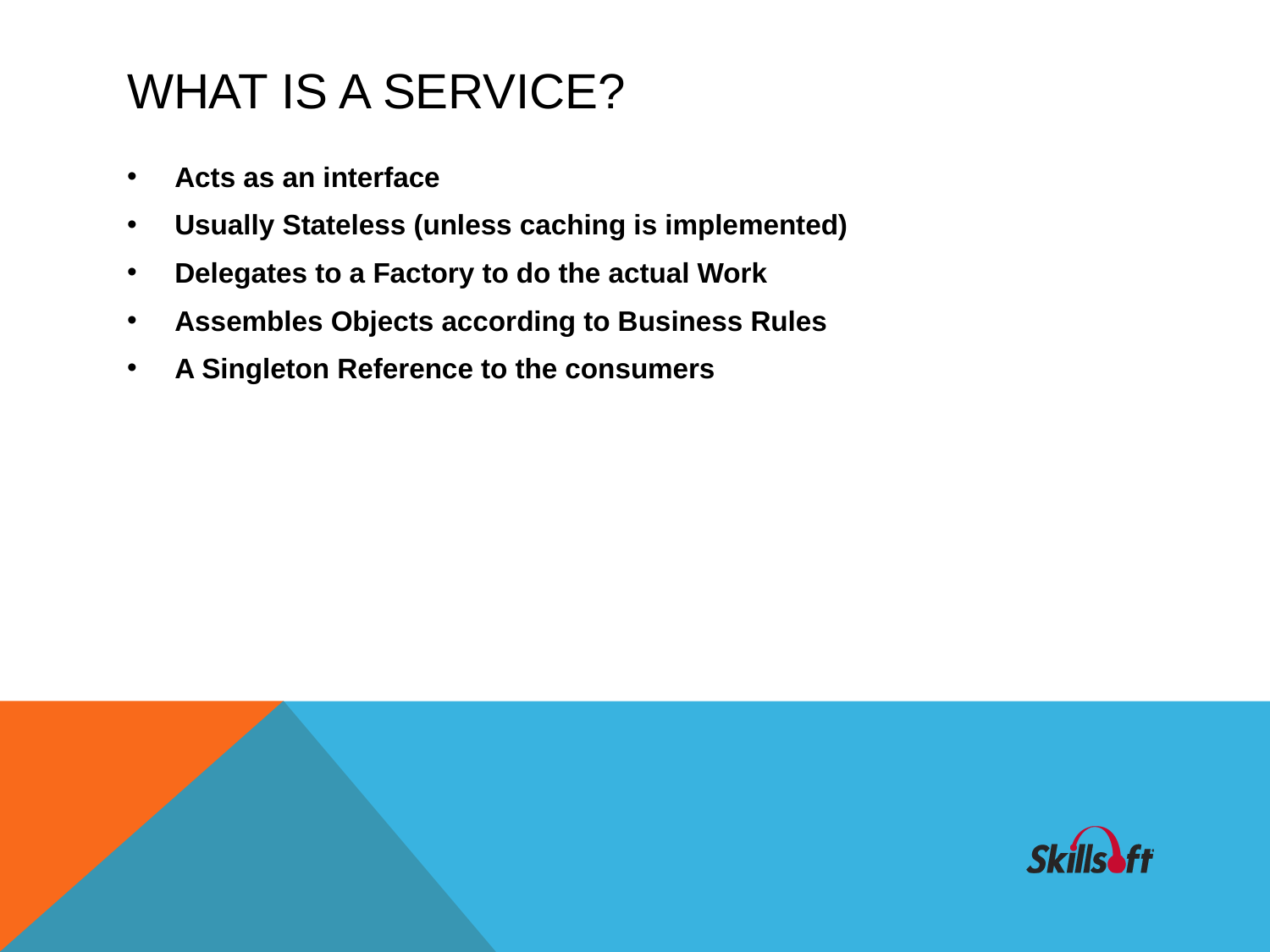

# What is a service?
Acts as an interface
Usually Stateless (unless caching is implemented)
Delegates to a Factory to do the actual Work
Assembles Objects according to Business Rules
A Singleton Reference to the consumers